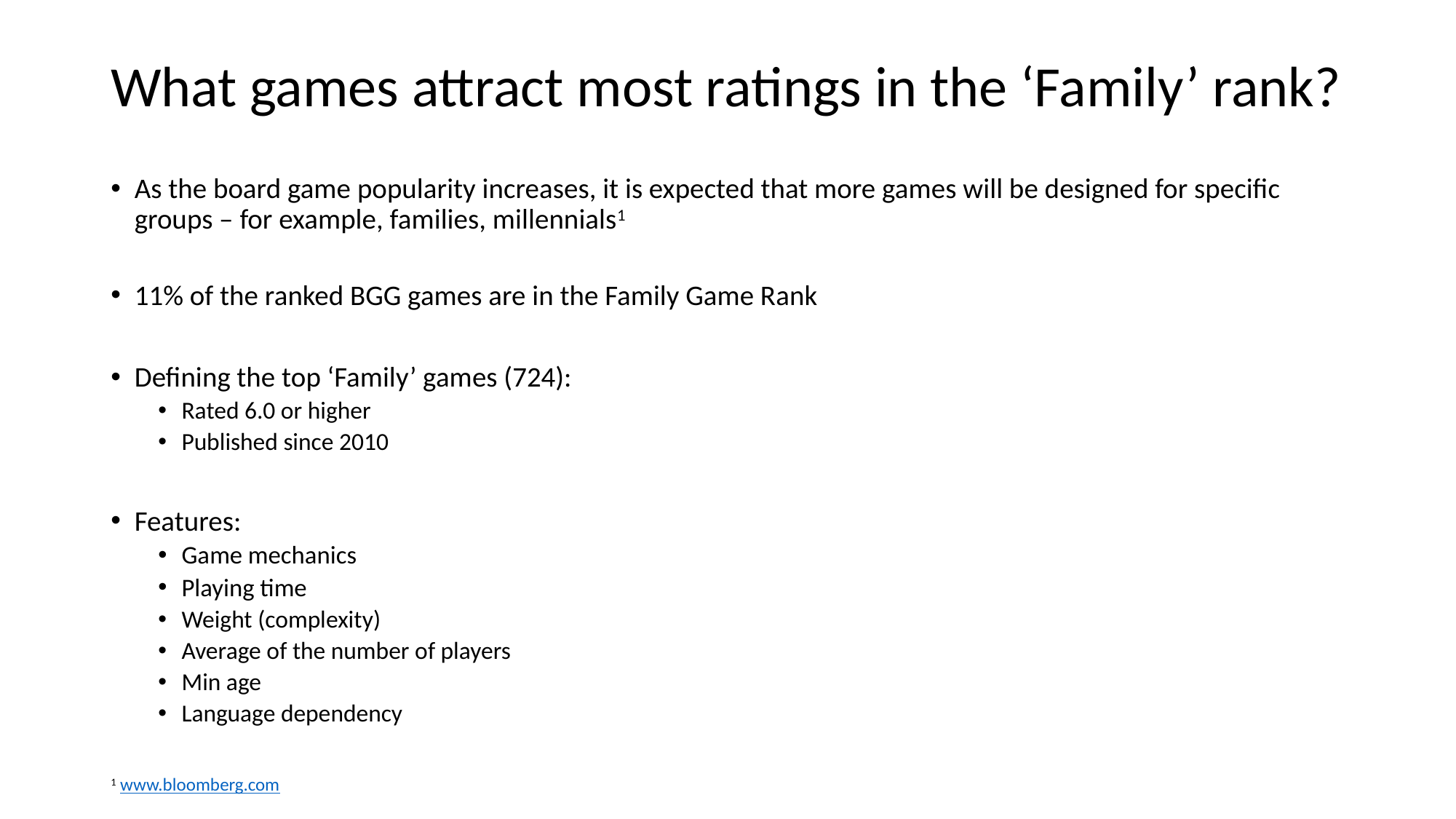

# What games attract most ratings in the ‘Family’ rank?
As the board game popularity increases, it is expected that more games will be designed for specific groups – for example, families, millennials1

11% of the ranked BGG games are in the Family Game Rank

Defining the top ‘Family’ games (724):
Rated 6.0 or higher
Published since 2010

Features:
Game mechanics
Playing time
Weight (complexity)
Average of the number of players
Min age
Language dependency

1 www.bloomberg.com